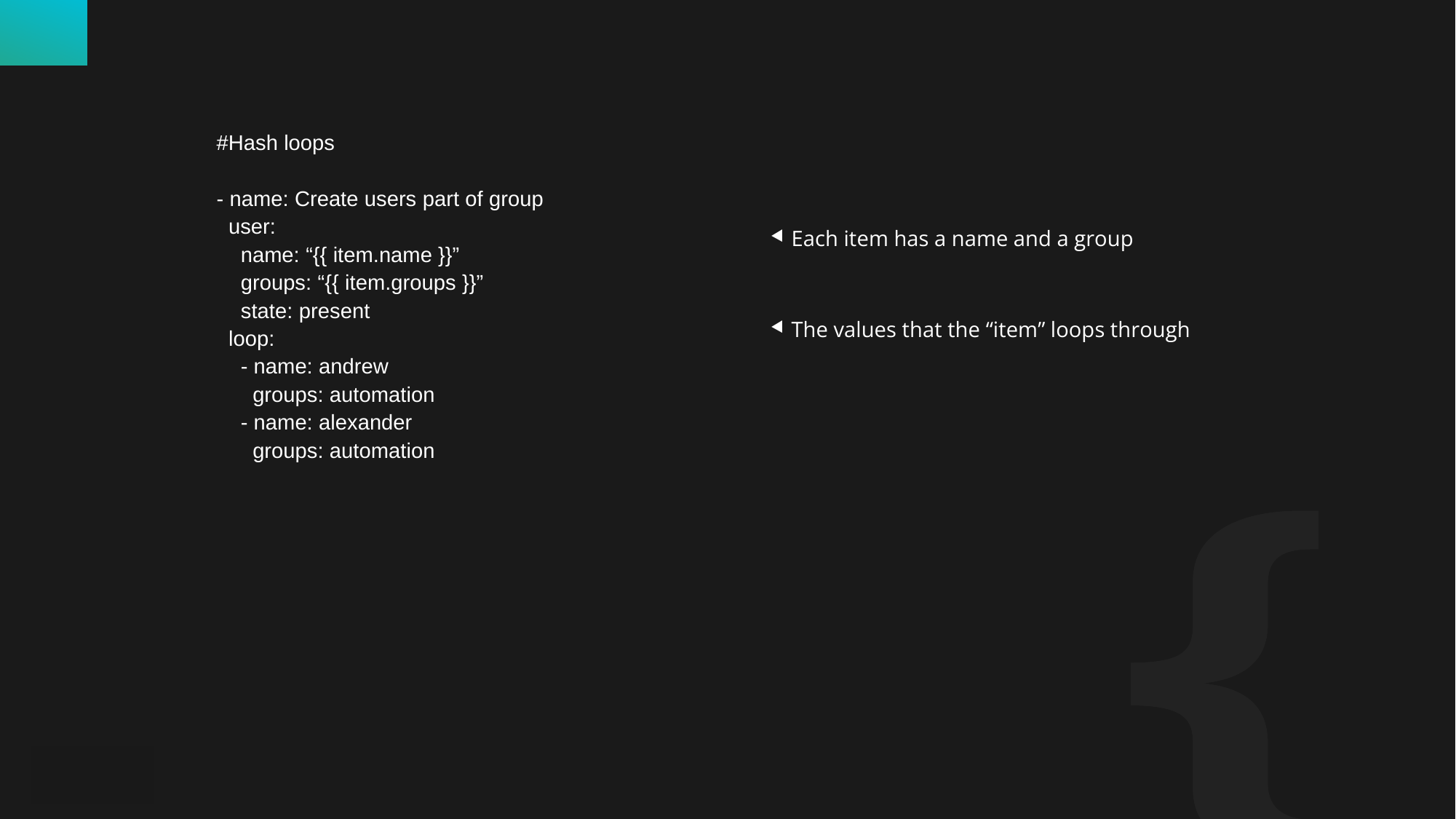

Each item has a name and a group

The values that the “item” loops through
#Hash loops

- name: Create users part of group
  user:
    name: “{{ item.name }}”
    groups: “{{ item.groups }}”
    state: present
  loop:
    - name: andrew
      groups: automation
    - name: alexander
      groups: automation